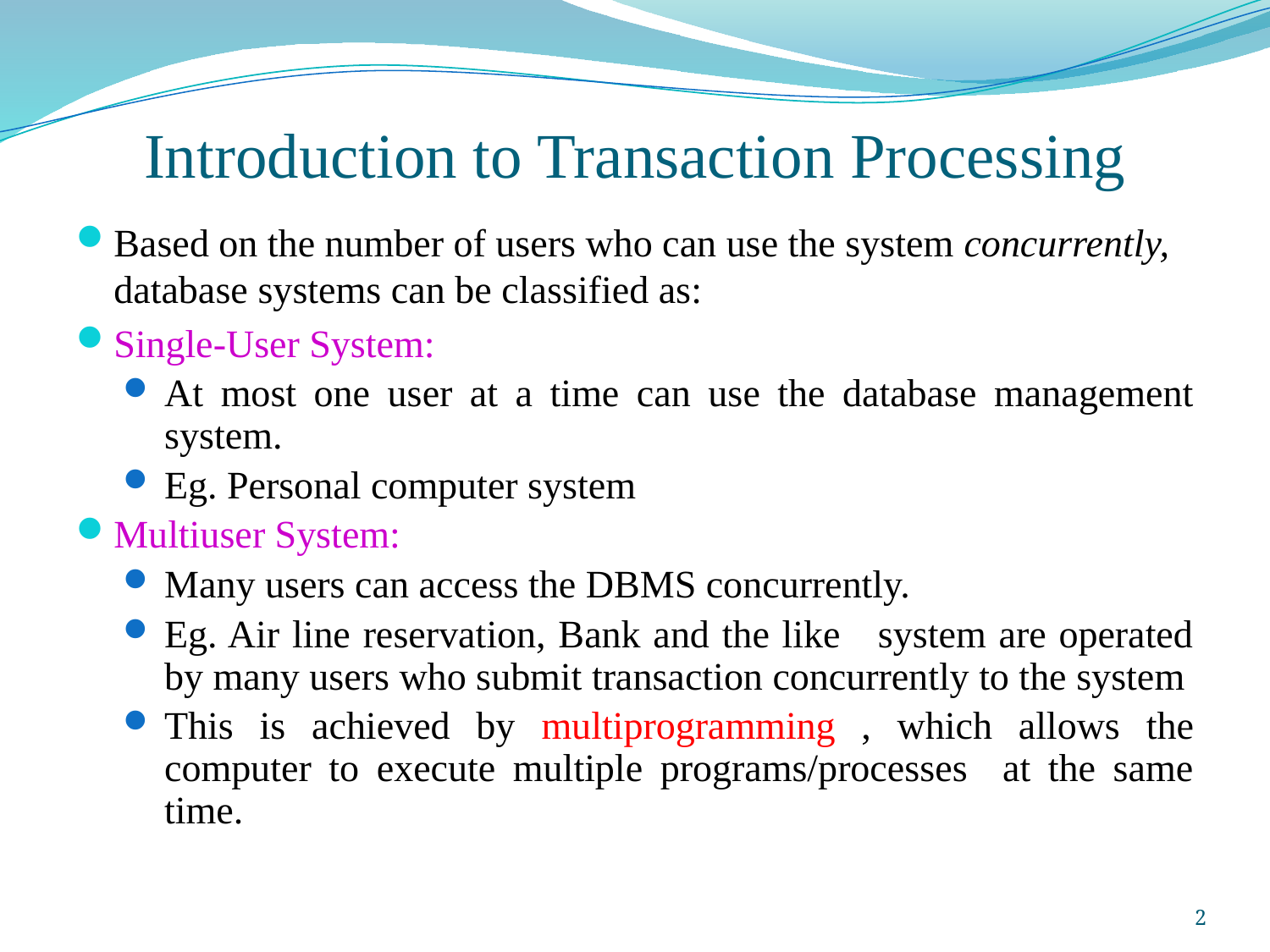

# Introduction to Transaction Processing
Based on the number of users who can use the system concurrently, database systems can be classified as:
Single-User System:
At most one user at a time can use the database management system.
Eg. Personal computer system
Multiuser System:
Many users can access the DBMS concurrently.
Eg. Air line reservation, Bank and the like   system are operated by many users who submit transaction concurrently to the system
This is achieved by multiprogramming , which allows the computer to execute multiple programs/processes  at the same time.

2